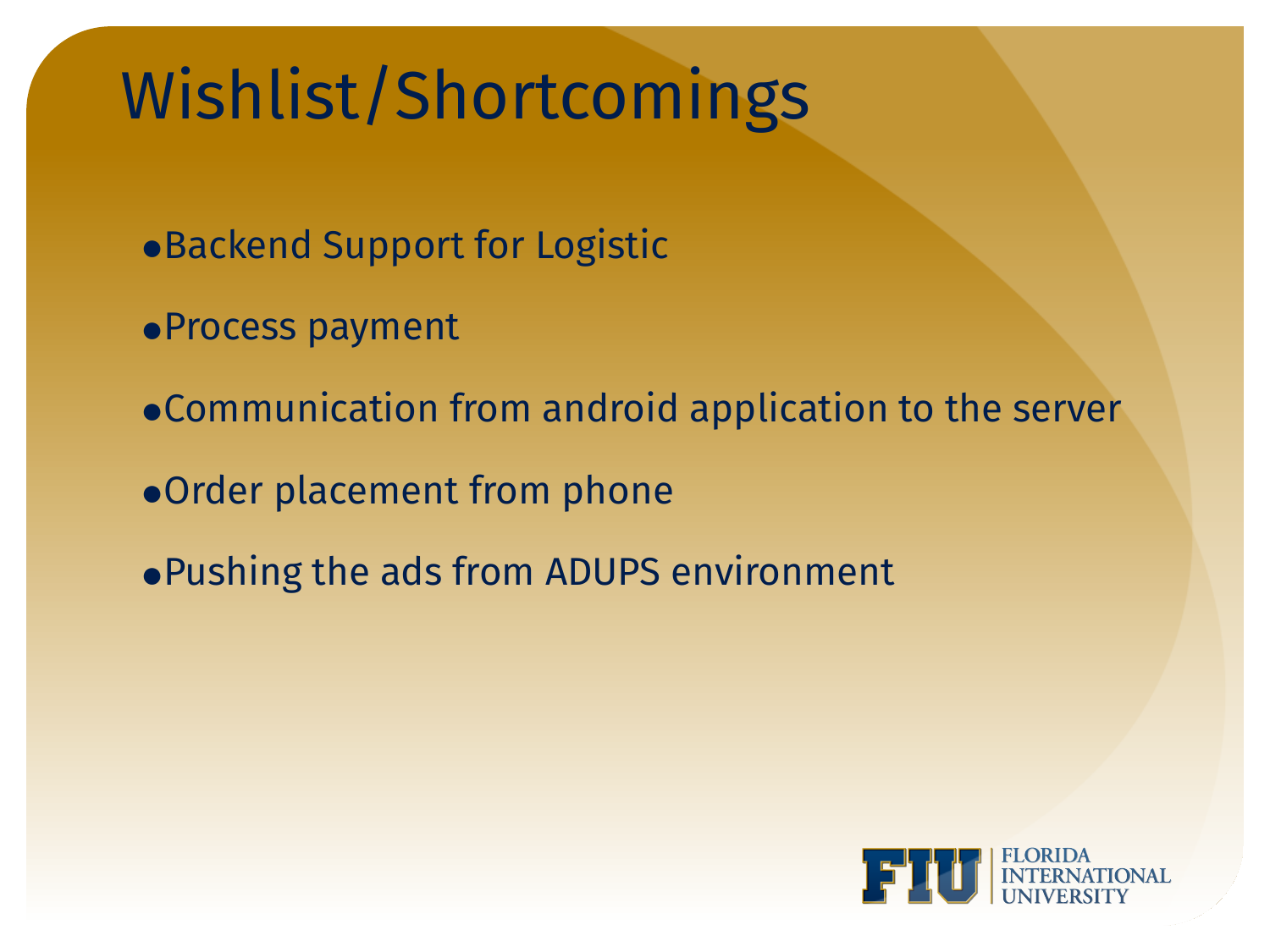

# Wishlist/Shortcomings
Backend Support for Logistic
Process payment
Communication from android application to the server
Order placement from phone
Pushing the ads from ADUPS environment